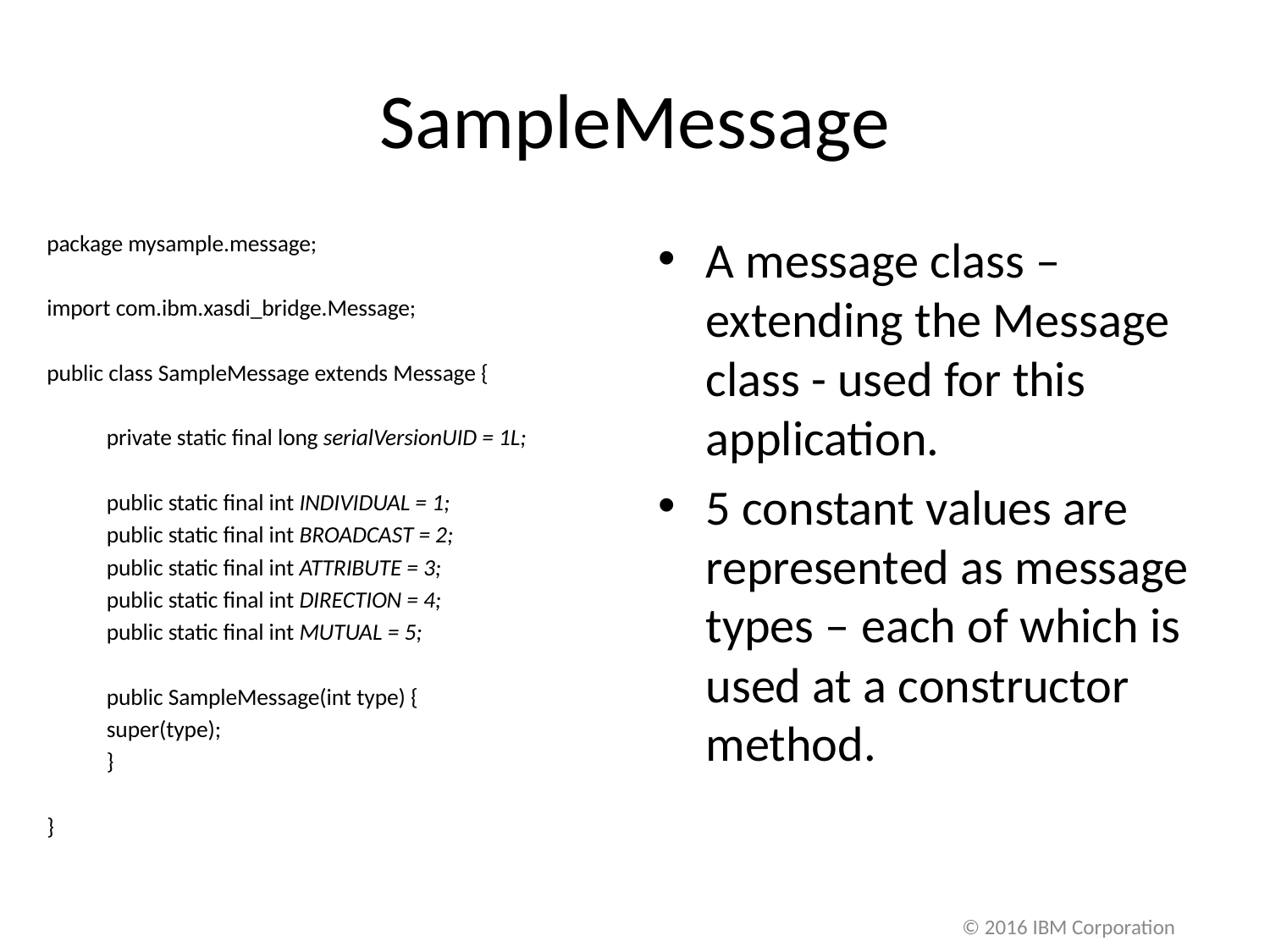

# SampleMessage
package mysample.message;

import com.ibm.xasdi_bridge.Message;

public class SampleMessage extends Message {

	private static final long serialVersionUID = 1L;

	public static final int INDIVIDUAL = 1;
	public static final int BROADCAST = 2;
	public static final int ATTRIBUTE = 3;
	public static final int DIRECTION = 4;
	public static final int MUTUAL = 5;

	public SampleMessage(int type) {
		super(type);
	}

}

A message class – extending the Message class - used for this application.
5 constant values are represented as message types – each of which is used at a constructor method.
© 2016 IBM Corporation